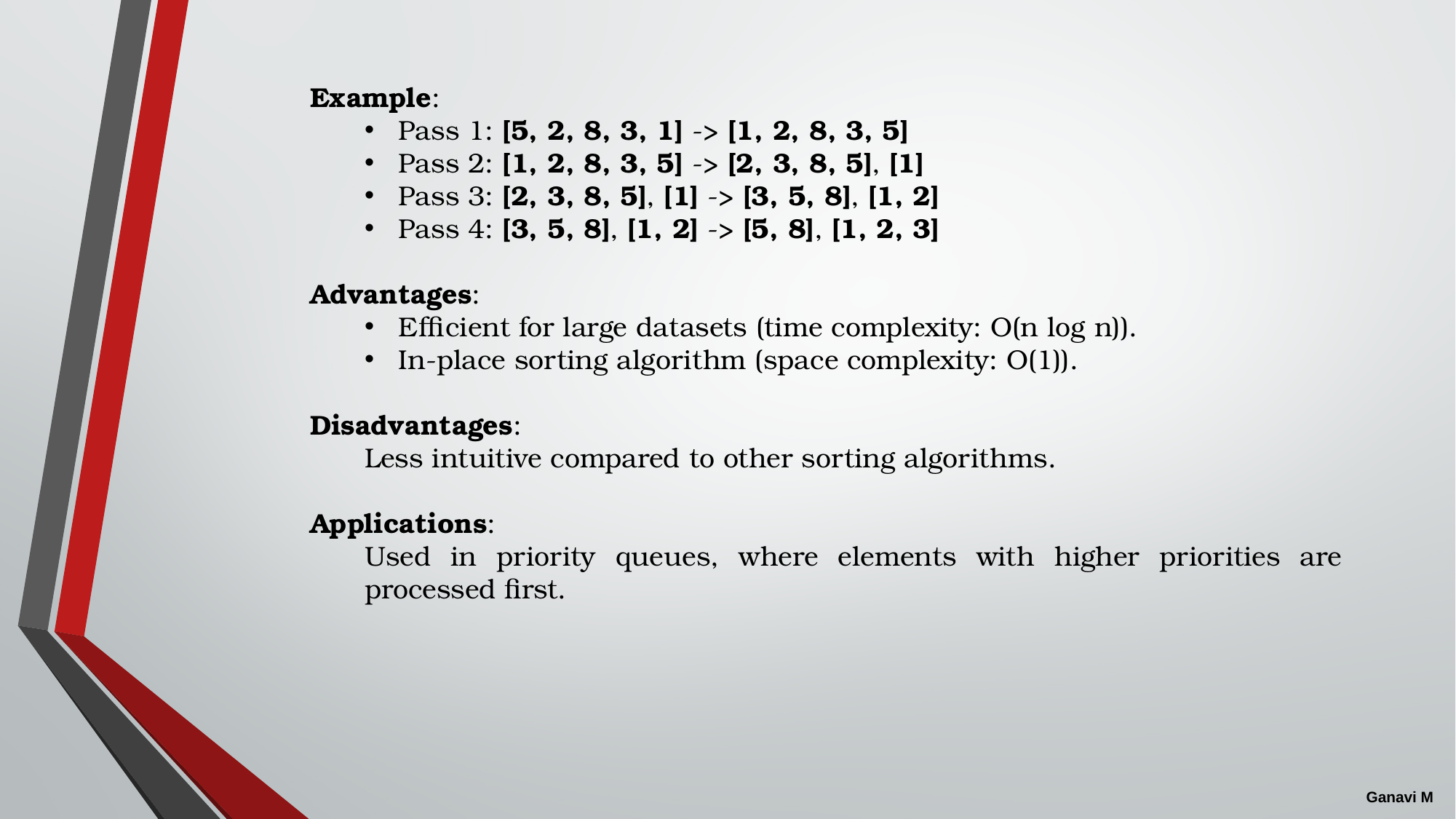

Example:
Pass 1: [5, 2, 8, 3, 1] -> [1, 2, 8, 3, 5]
Pass 2: [1, 2, 8, 3, 5] -> [2, 3, 8, 5], [1]
Pass 3: [2, 3, 8, 5], [1] -> [3, 5, 8], [1, 2]
Pass 4: [3, 5, 8], [1, 2] -> [5, 8], [1, 2, 3]

Advantages:
Efficient for large datasets (time complexity: O(n log n)).
In-place sorting algorithm (space complexity: O(1)).

Disadvantages:
Less intuitive compared to other sorting algorithms.

Applications:
Used in priority queues, where elements with higher priorities are processed first.

Ganavi M